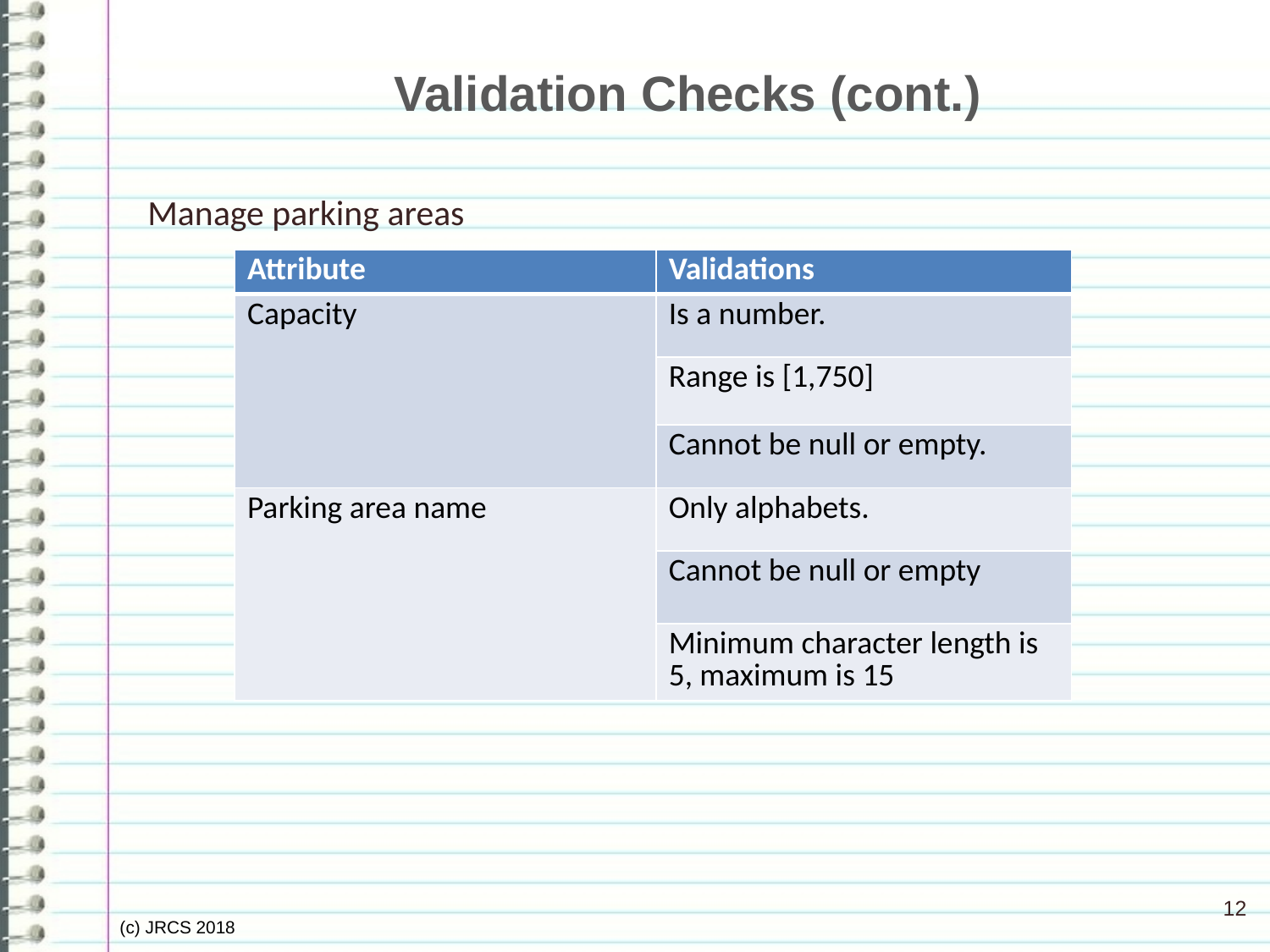

# Validation Checks (cont.)
Manage parking areas

| Attribute | Validations |
| --- | --- |
| Capacity | Is a number. |
|  | Range is [1,750] |
|  | Cannot be null or empty. |
| Parking area name | Only alphabets. |
|  | Cannot be null or empty |
|  | Minimum character length is 5, maximum is 15 |
12